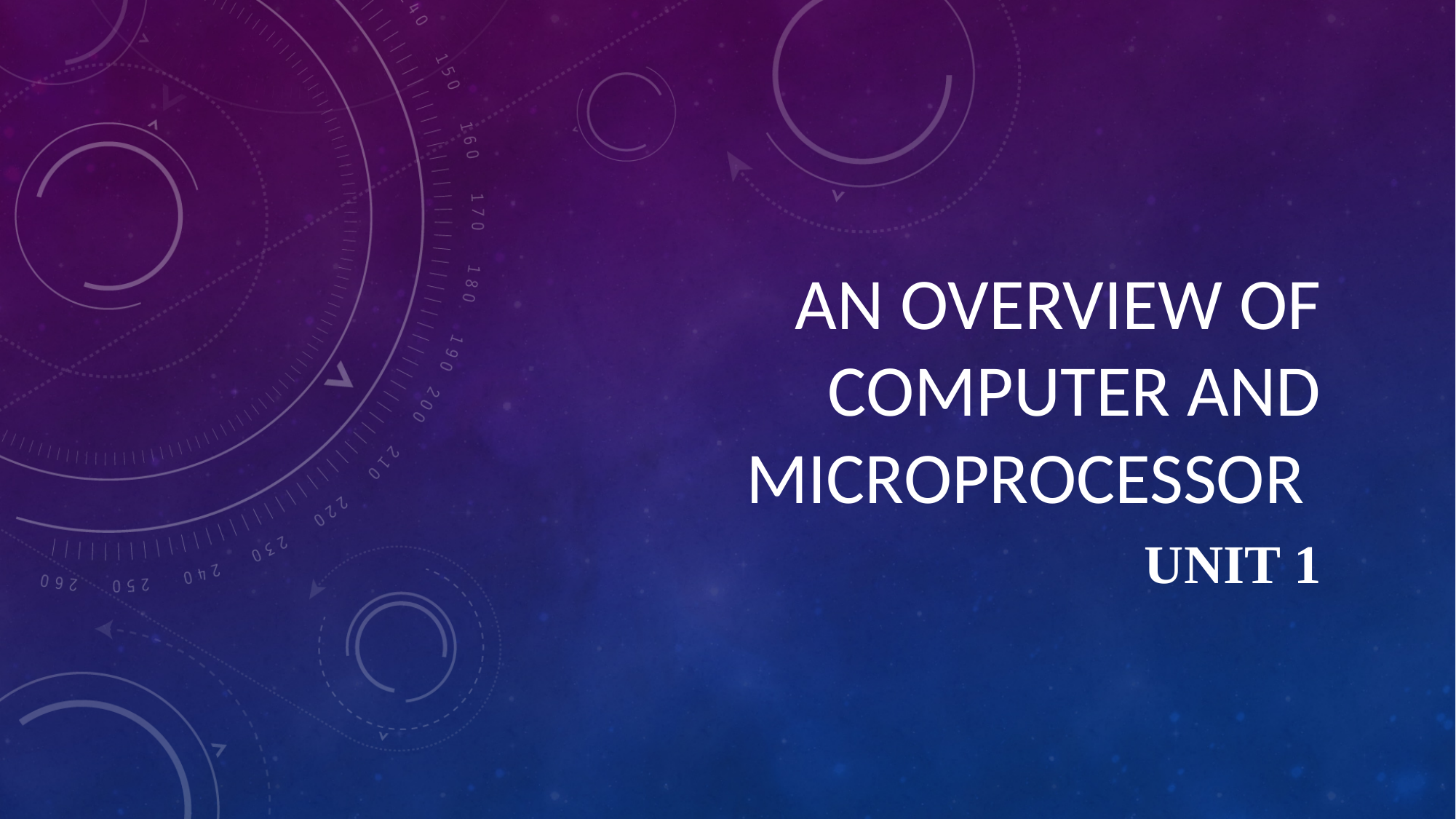

# An Overview of Computer and Microprocessor
Unit 1